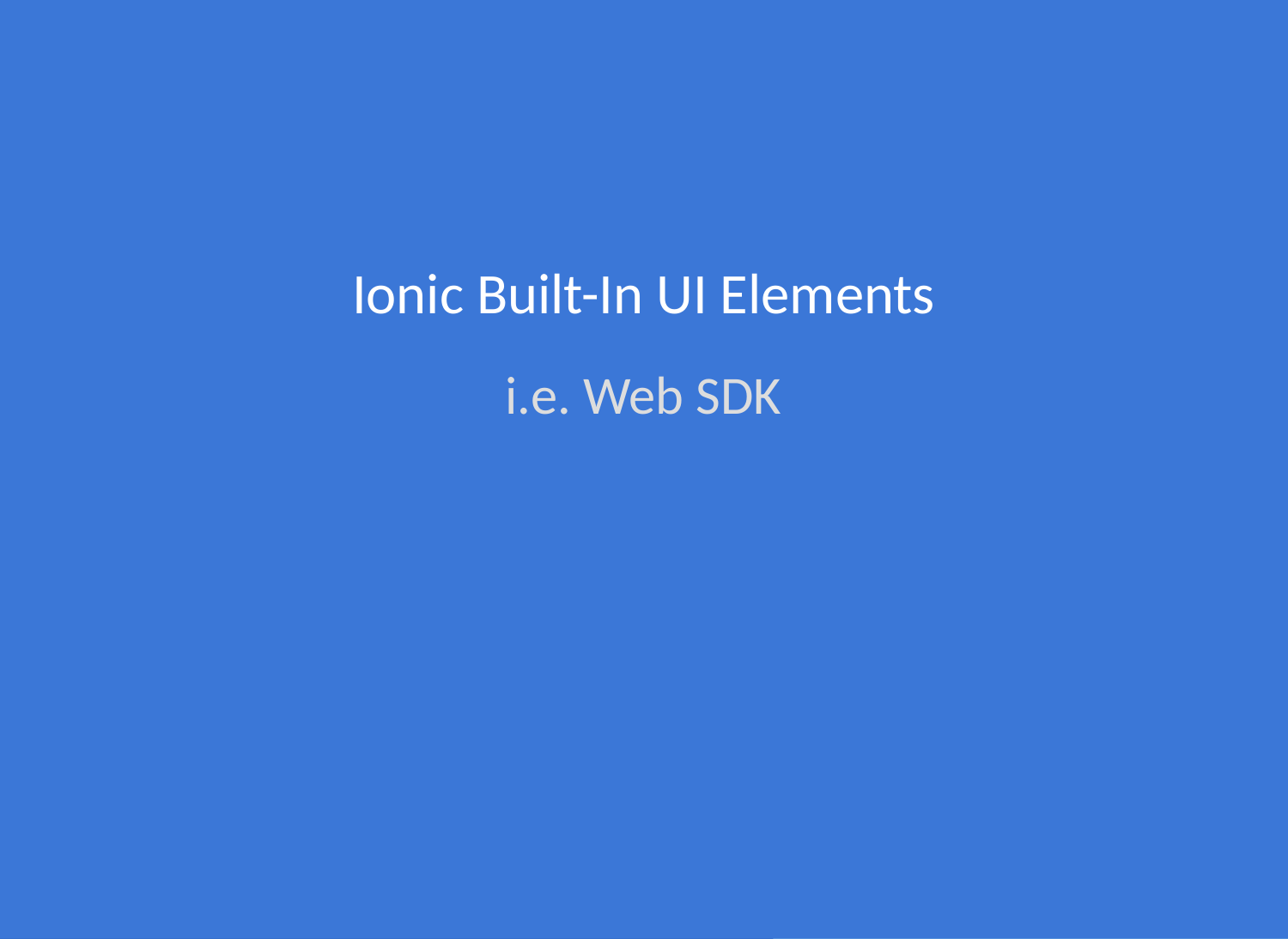

Ionic Built-In UI Elements
i.e. Web SDK